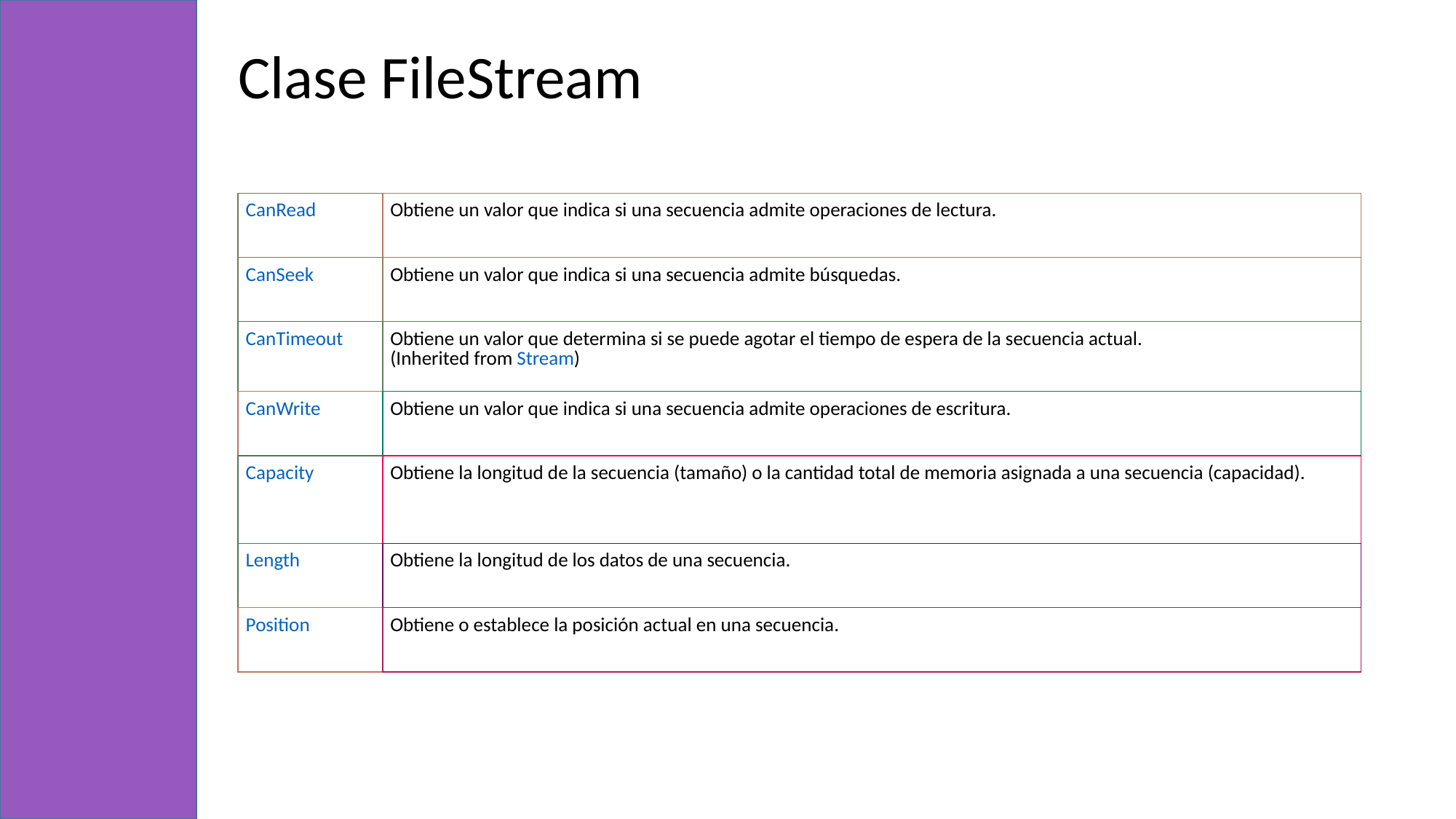

Clase FileStream
| CanRead | Obtiene un valor que indica si una secuencia admite operaciones de lectura. |
| --- | --- |
| CanSeek | Obtiene un valor que indica si una secuencia admite búsquedas. |
| CanTimeout | Obtiene un valor que determina si se puede agotar el tiempo de espera de la secuencia actual. (Inherited from Stream) |
| CanWrite | Obtiene un valor que indica si una secuencia admite operaciones de escritura. |
| Capacity | Obtiene la longitud de la secuencia (tamaño) o la cantidad total de memoria asignada a una secuencia (capacidad). |
| Length | Obtiene la longitud de los datos de una secuencia. |
| Position | Obtiene o establece la posición actual en una secuencia. |